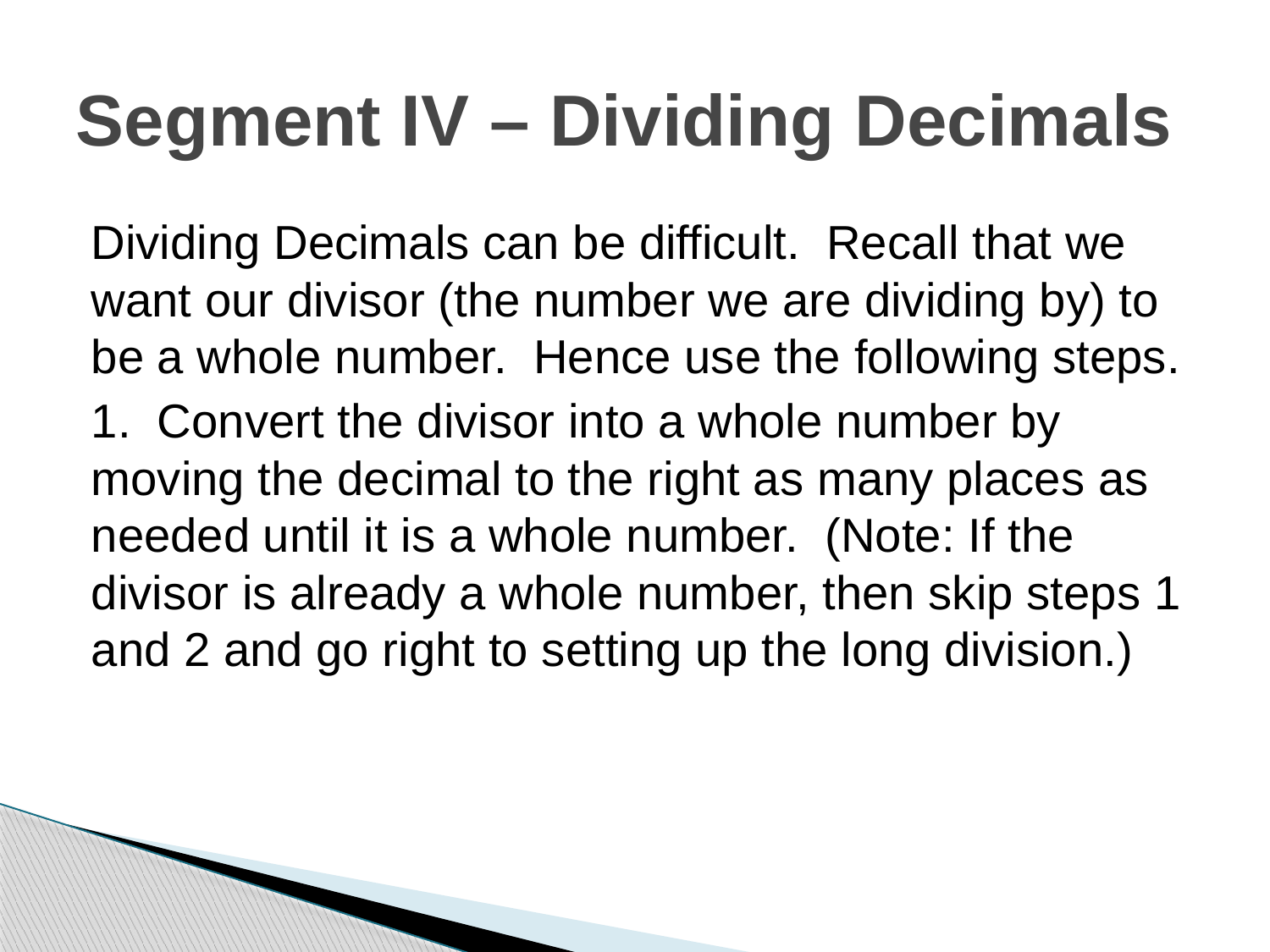

# Segment IV – Dividing Decimals
Dividing Decimals can be difficult.  Recall that we want our divisor (the number we are dividing by) to be a whole number.  Hence use the following steps.
1.  Convert the divisor into a whole number by moving the decimal to the right as many places as needed until it is a whole number.  (Note: If the divisor is already a whole number, then skip steps 1 and 2 and go right to setting up the long division.)